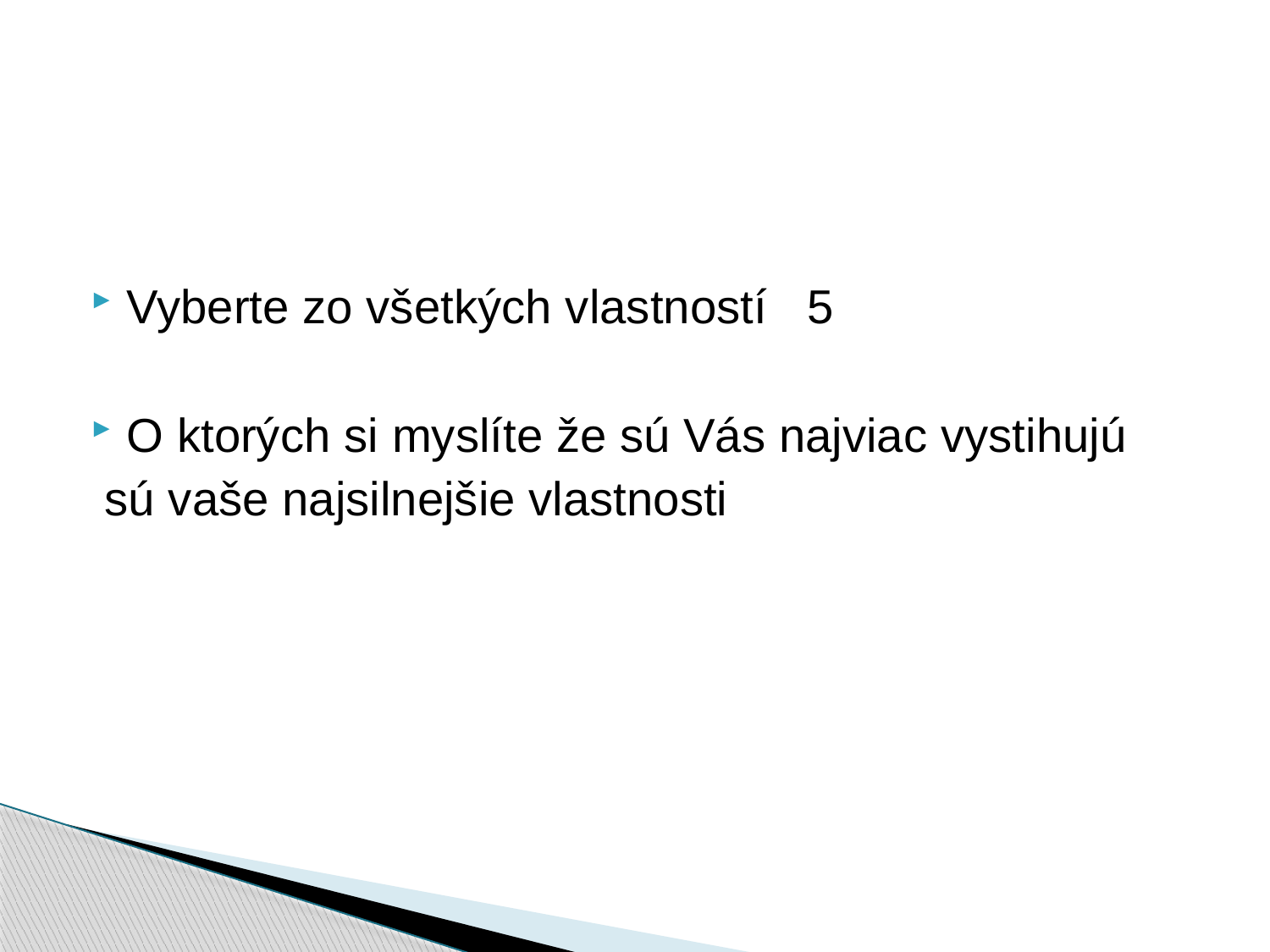

#

Vyberte zo všetkých vlastností   5

O ktorých si myslíte že sú Vás najviac vystihujú
 sú vaše najsilnejšie vlastnosti